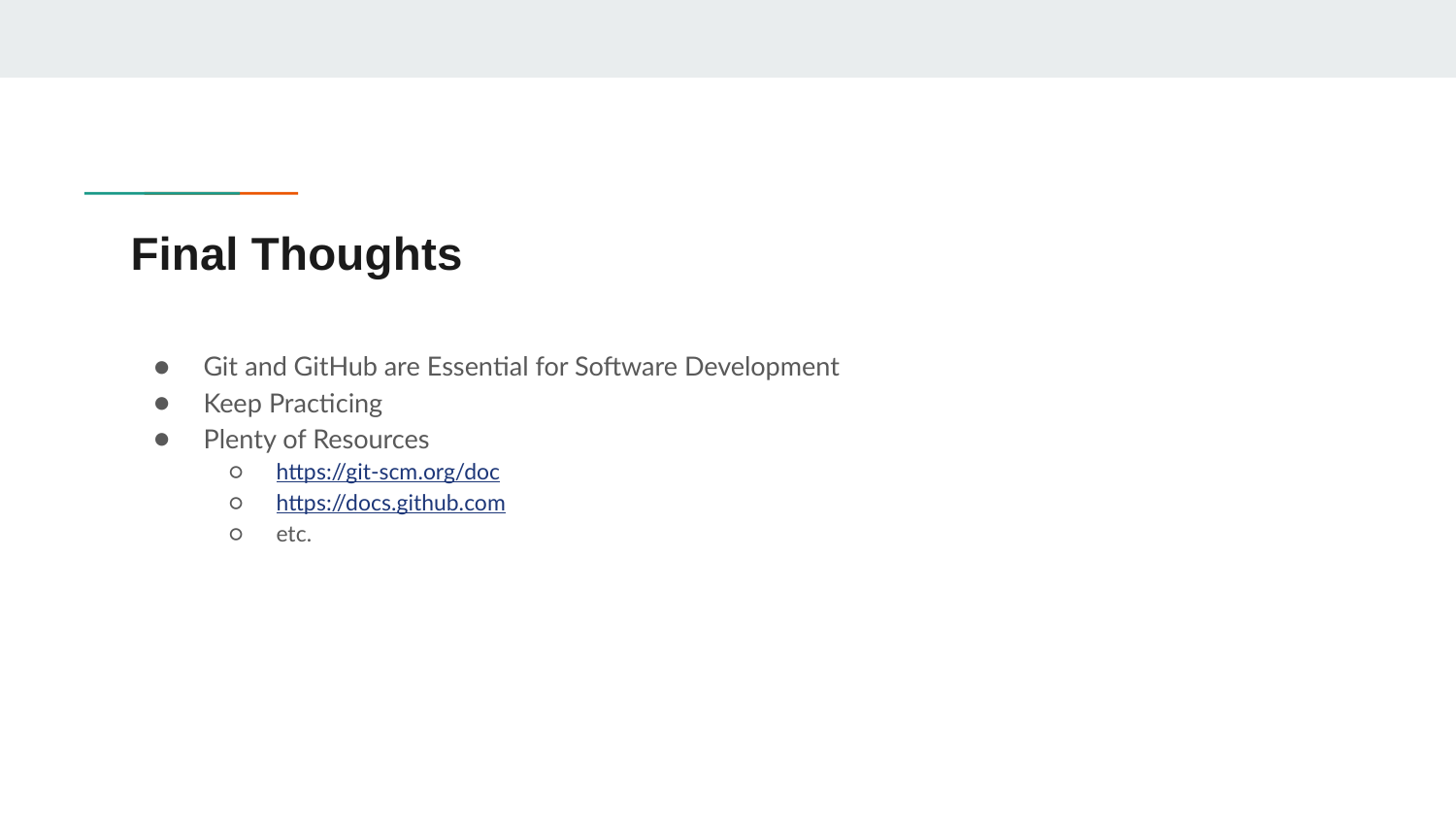

# Final Thoughts
Git and GitHub are Essential for Software Development
Keep Practicing
Plenty of Resources
https://git-scm.org/doc
https://docs.github.com
etc.